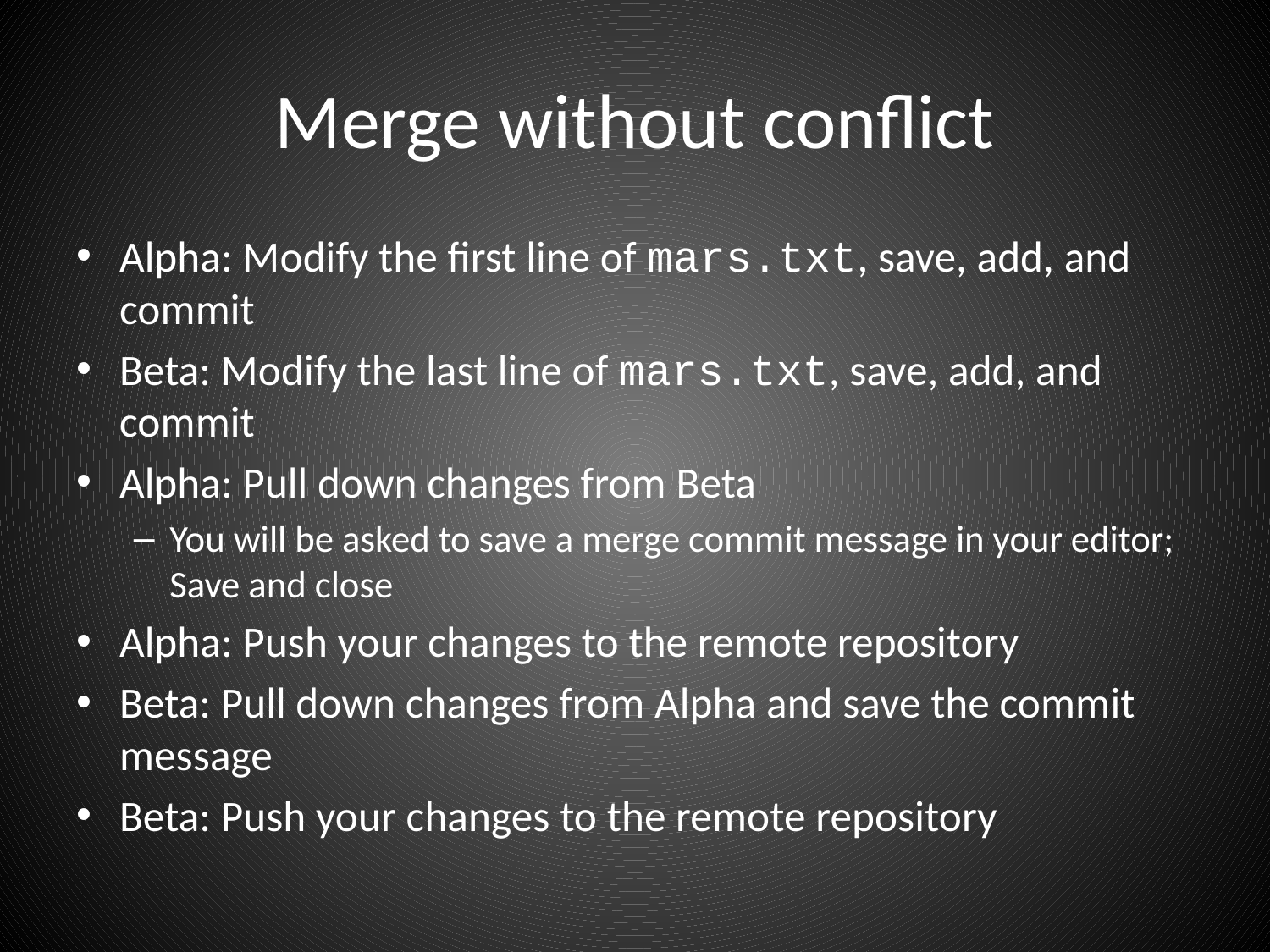

# Merge without conflict
Alpha: Modify the first line of mars.txt, save, add, and commit
Beta: Modify the last line of mars.txt, save, add, and commit
Alpha: Pull down changes from Beta
You will be asked to save a merge commit message in your editor; Save and close
Alpha: Push your changes to the remote repository
Beta: Pull down changes from Alpha and save the commit message
Beta: Push your changes to the remote repository